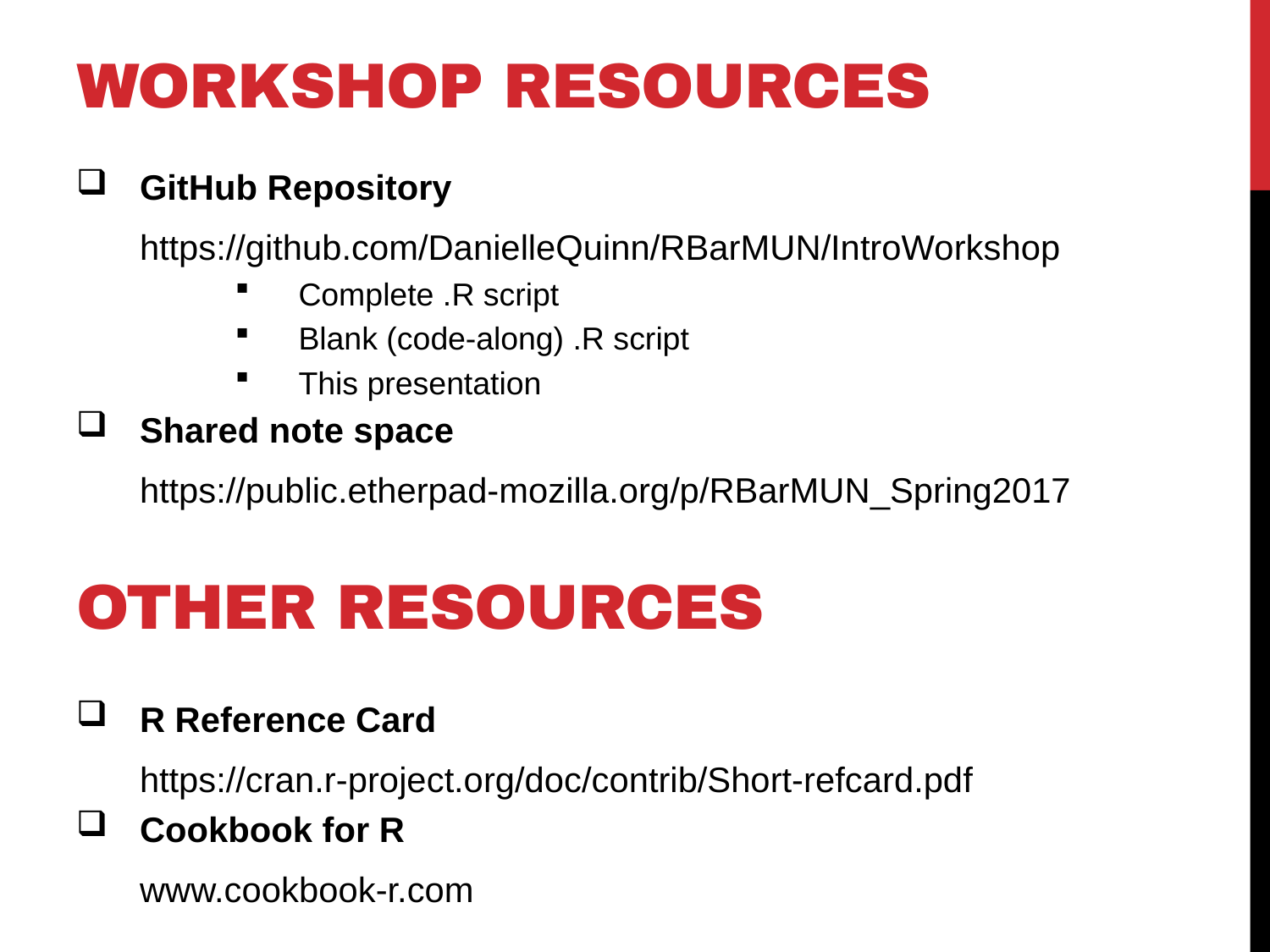

# workshop Resources
GitHub Repository
https://github.com/DanielleQuinn/RBarMUN/IntroWorkshop
Complete .R script
Blank (code-along) .R script
This presentation
Shared note space
https://public.etherpad-mozilla.org/p/RBarMUN_Spring2017

R Reference Card
https://cran.r-project.org/doc/contrib/Short-refcard.pdf
Cookbook for R
www.cookbook-r.com
Other Resources